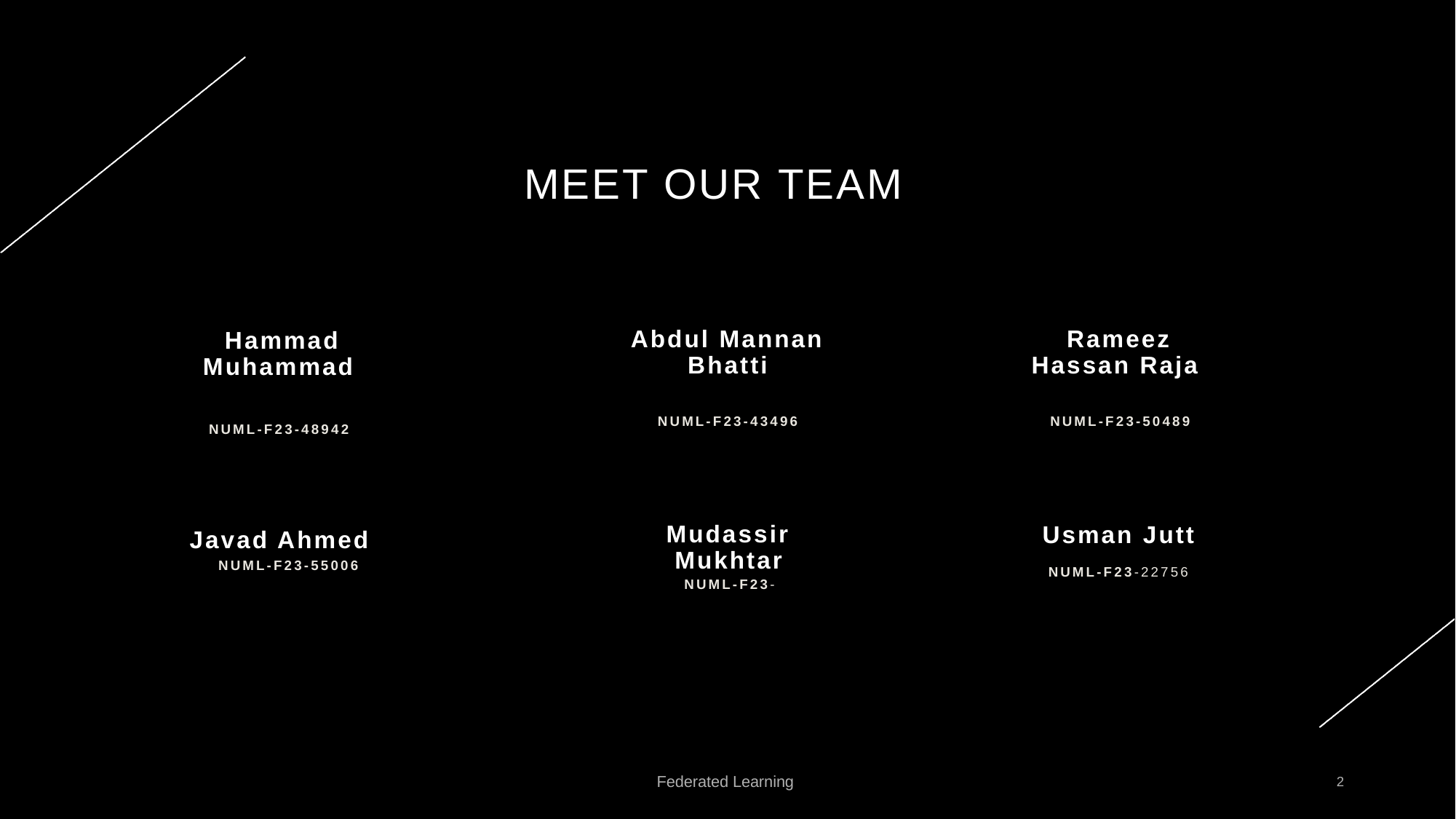

# MEET OUR TEAM
Abdul Mannan Bhatti
Rameez Hassan Raja
Hammad Muhammad
NUML-F23-43496
NUML-F23-50489
NUML-F23-48942
Mudassir Mukhtar
Usman Jutt
Javad Ahmed
NUML-F23-55006
NUML-F23-22756
NUML-F23-
Federated Learning
2